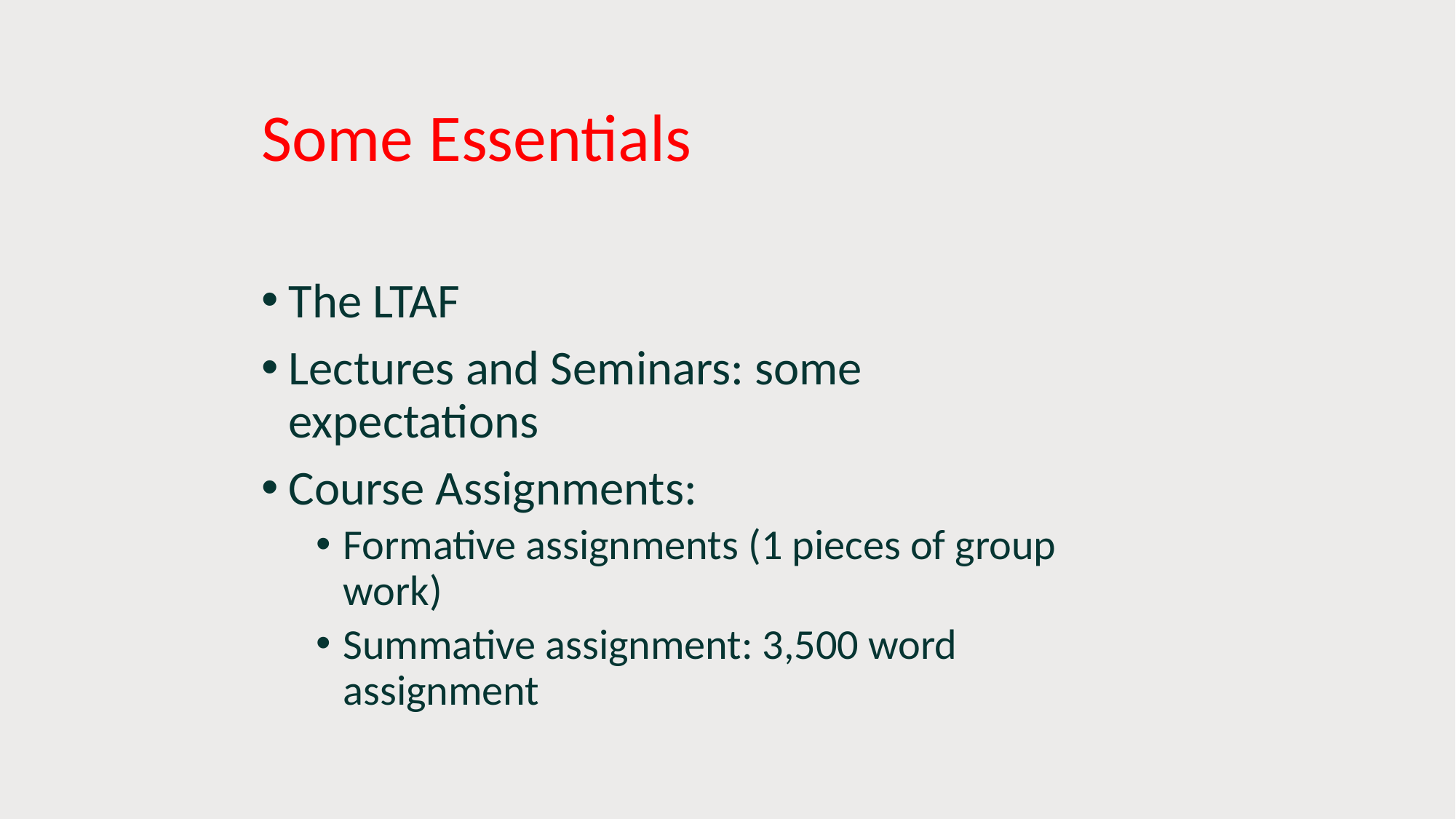

# Some Essentials
The LTAF
Lectures and Seminars: some expectations
Course Assignments:
Formative assignments (1 pieces of group work)
Summative assignment: 3,500 word assignment